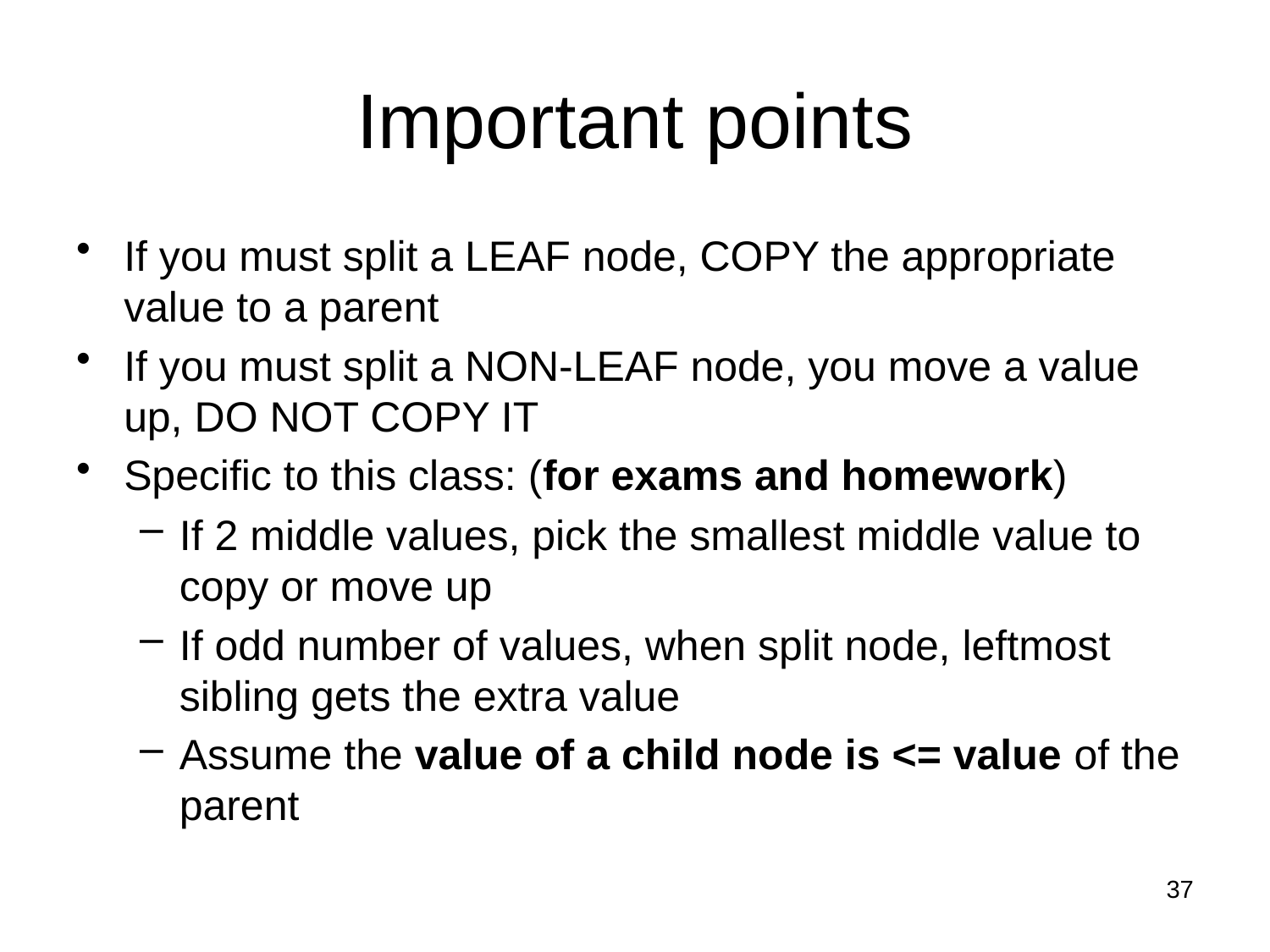

# Important points
If you must split a LEAF node, COPY the appropriate value to a parent
If you must split a NON-LEAF node, you move a value up, DO NOT COPY IT
Specific to this class: (for exams and homework)
If 2 middle values, pick the smallest middle value to copy or move up
If odd number of values, when split node, leftmost sibling gets the extra value
Assume the value of a child node is <= value of the parent
37